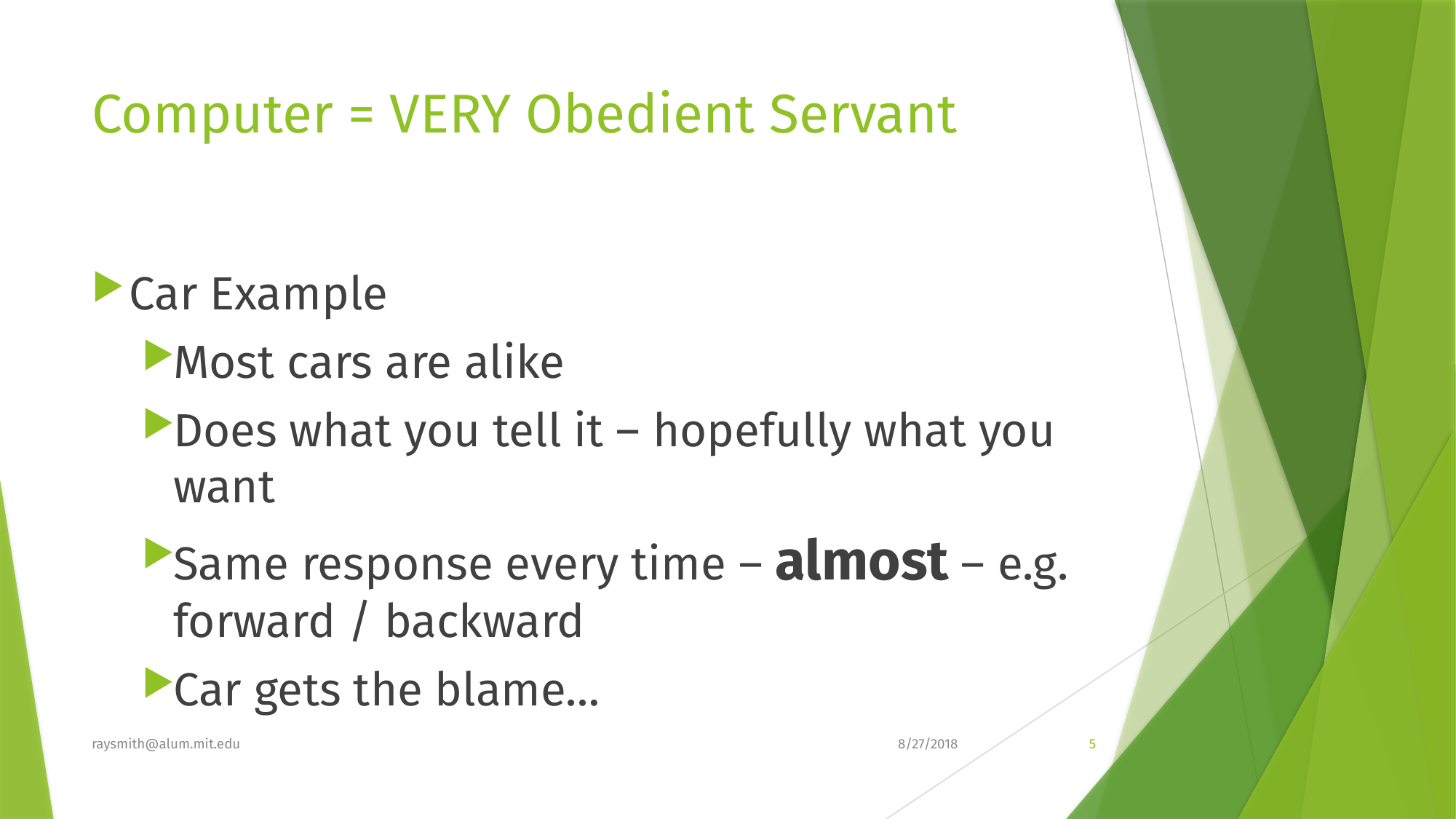

# Computer = VERY Obedient Servant
Car Example
Most cars are alike
Does what you tell it – hopefully what you want
Same response every time – almost – e.g. forward / backward
Car gets the blame…

raysmith@alum.mit.edu
8/27/2018
5